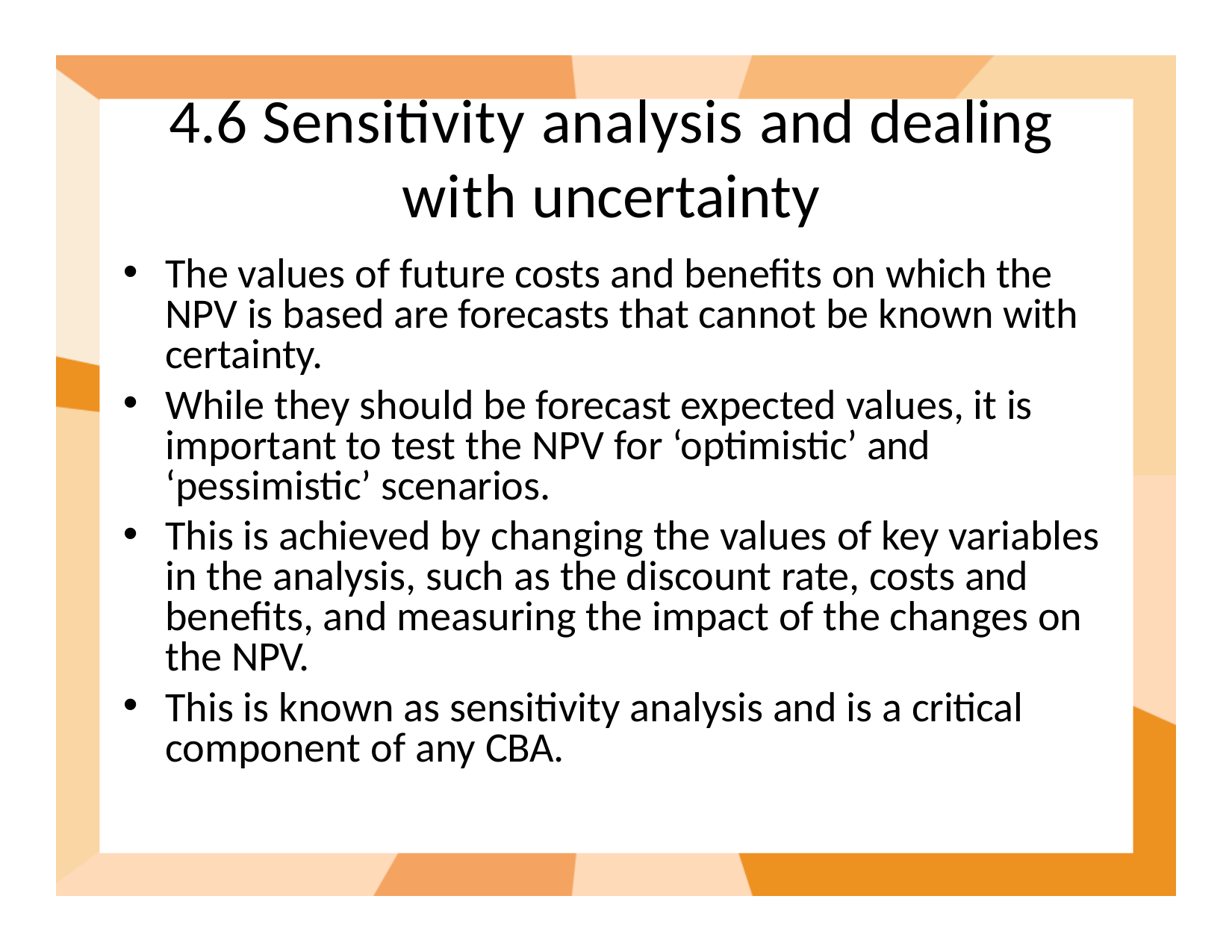

# 4.6 Sensitivity analysis and dealing with uncertainty
The values of future costs and benefits on which the NPV is based are forecasts that cannot be known with certainty.
While they should be forecast expected values, it is important to test the NPV for ‘optimistic’ and ‘pessimistic’ scenarios.
This is achieved by changing the values of key variables in the analysis, such as the discount rate, costs and benefits, and measuring the impact of the changes on the NPV.
This is known as sensitivity analysis and is a critical component of any CBA.